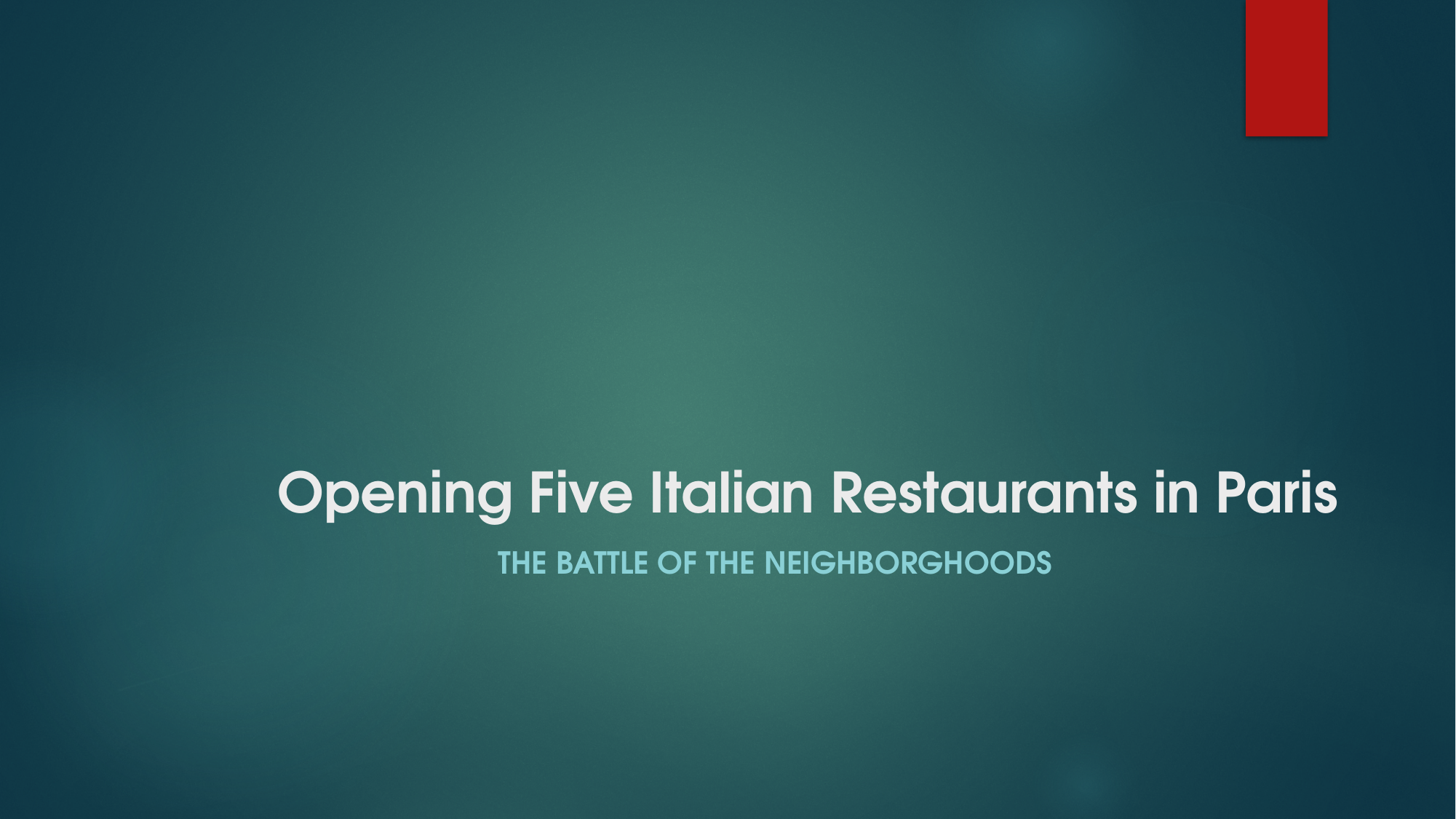

# Opening Five Italian Restaurants in Paris
The Battle of the neighborghoods